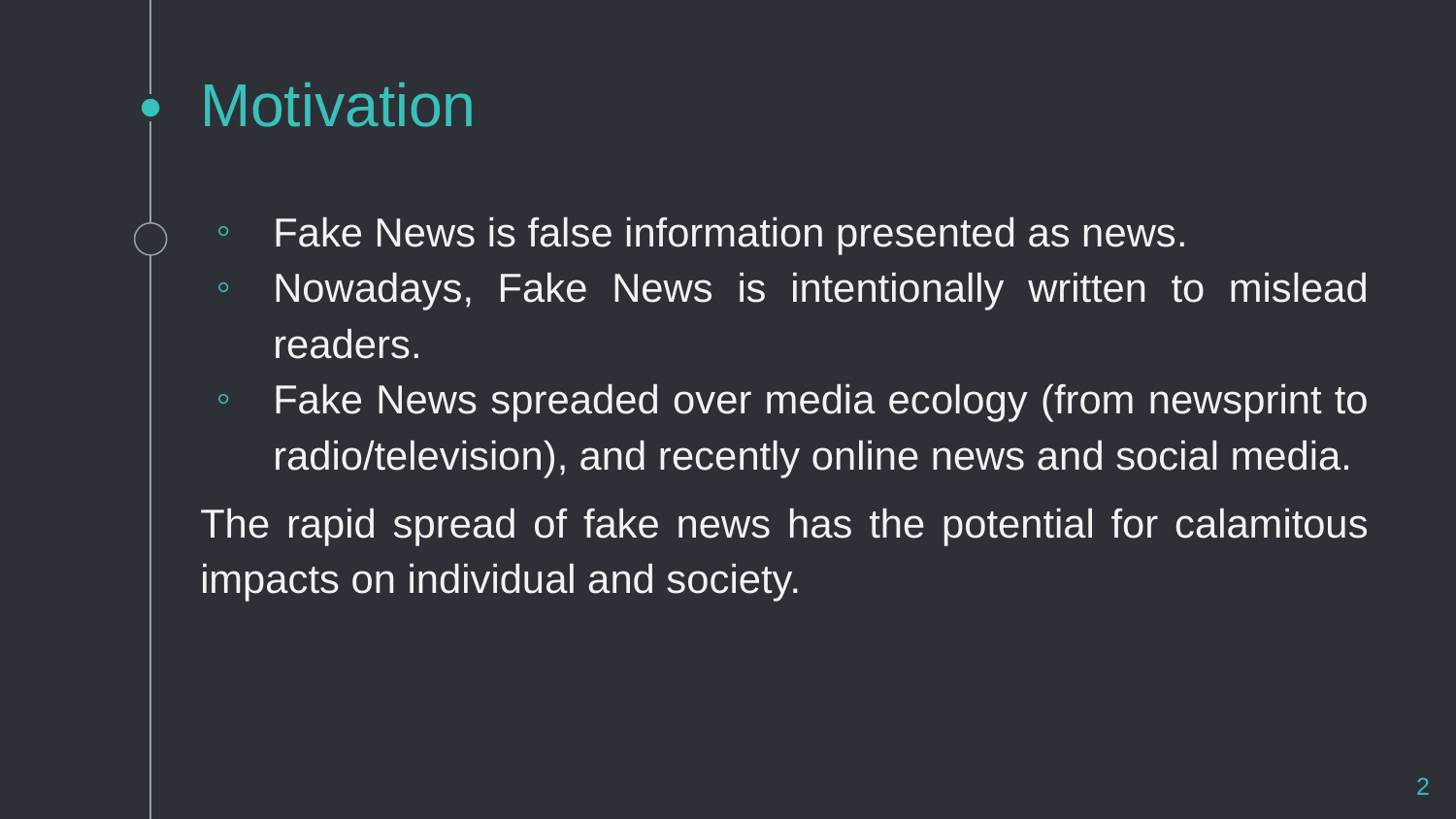

# Motivation
Fake News is false information presented as news.
Nowadays, Fake News is intentionally written to mislead readers.
Fake News spreaded over media ecology (from newsprint to radio/television), and recently online news and social media.
The rapid spread of fake news has the potential for calamitous impacts on individual and society.
2